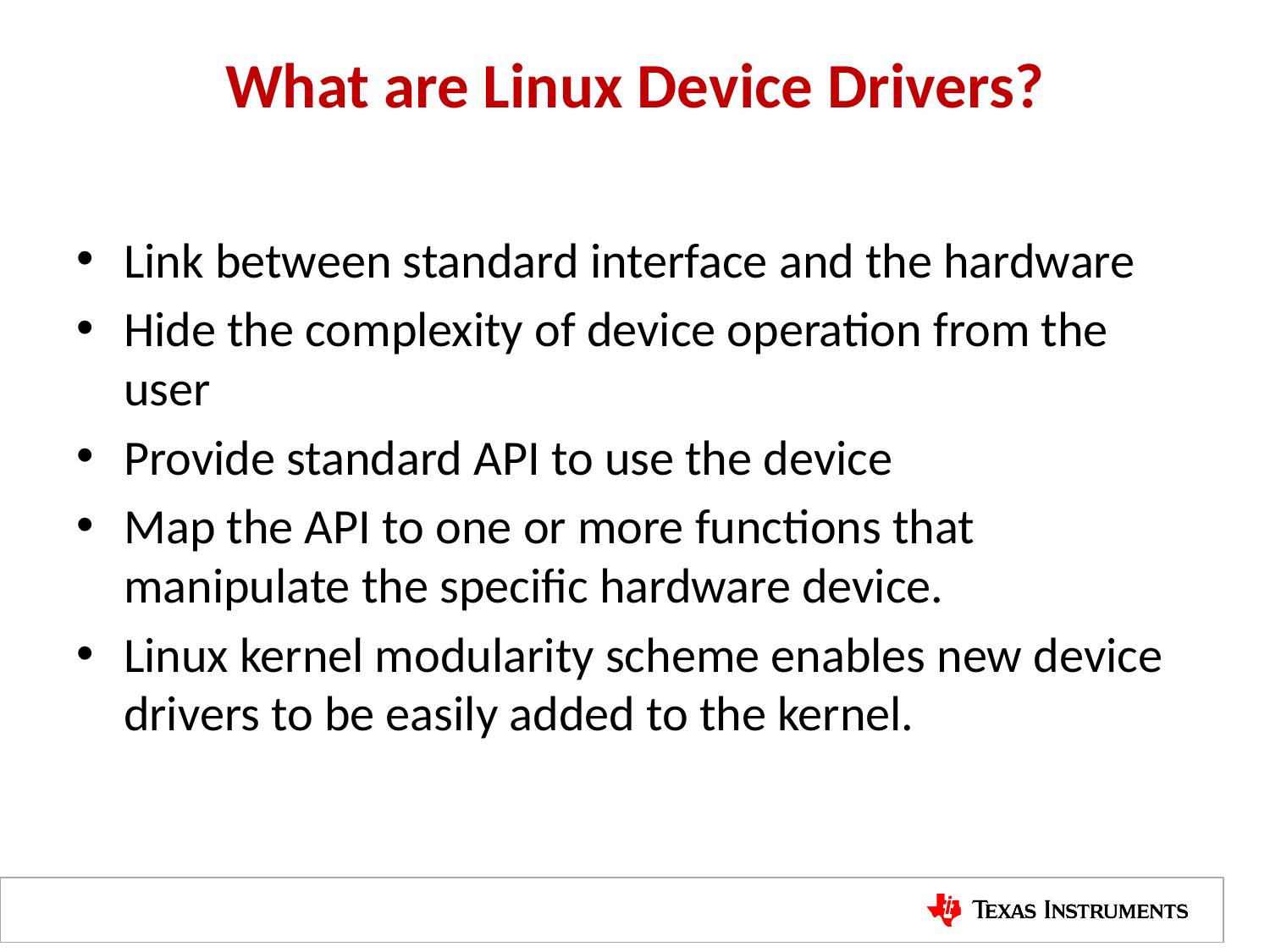

# What are Linux Device Drivers?
Link between standard interface and the hardware
Hide the complexity of device operation from the user
Provide standard API to use the device
Map the API to one or more functions that manipulate the specific hardware device.
Linux kernel modularity scheme enables new device drivers to be easily added to the kernel.